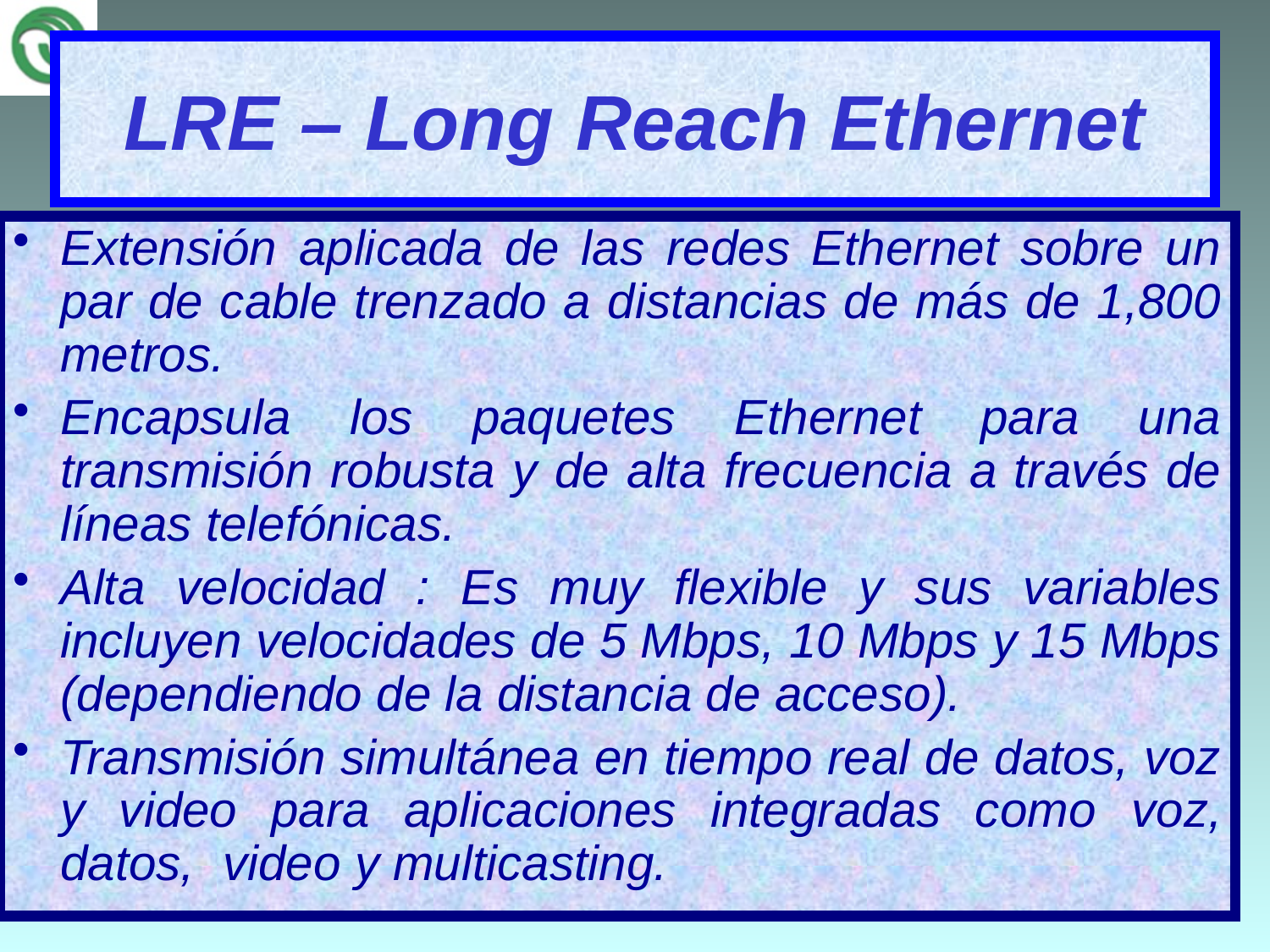

# LRE – Long Reach Ethernet
Extensión aplicada de las redes Ethernet sobre un par de cable trenzado a distancias de más de 1,800 metros.
Encapsula los paquetes Ethernet para una transmisión robusta y de alta frecuencia a través de líneas telefónicas.
Alta velocidad : Es muy flexible y sus variables incluyen velocidades de 5 Mbps, 10 Mbps y 15 Mbps (dependiendo de la distancia de acceso).
Transmisión simultánea en tiempo real de datos, voz y video para aplicaciones integradas como voz, datos,  video y multicasting.
40